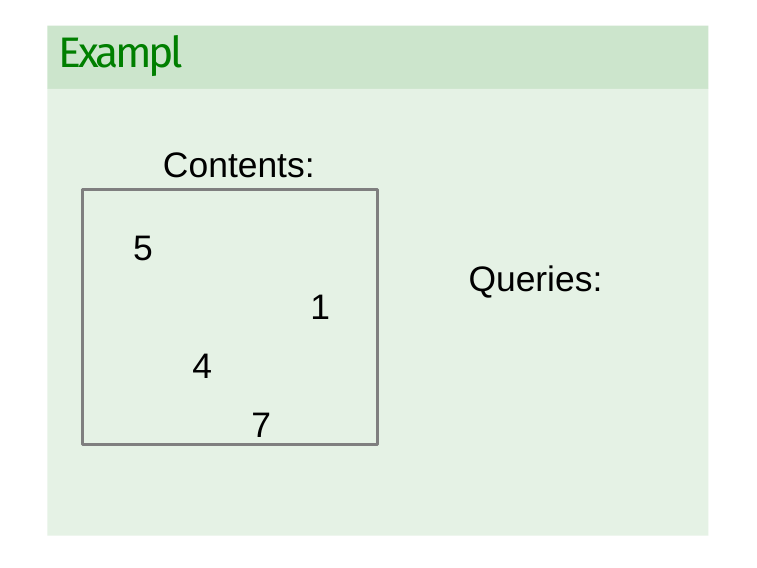

# Example

Contents:
5
1
4
7
Queries: